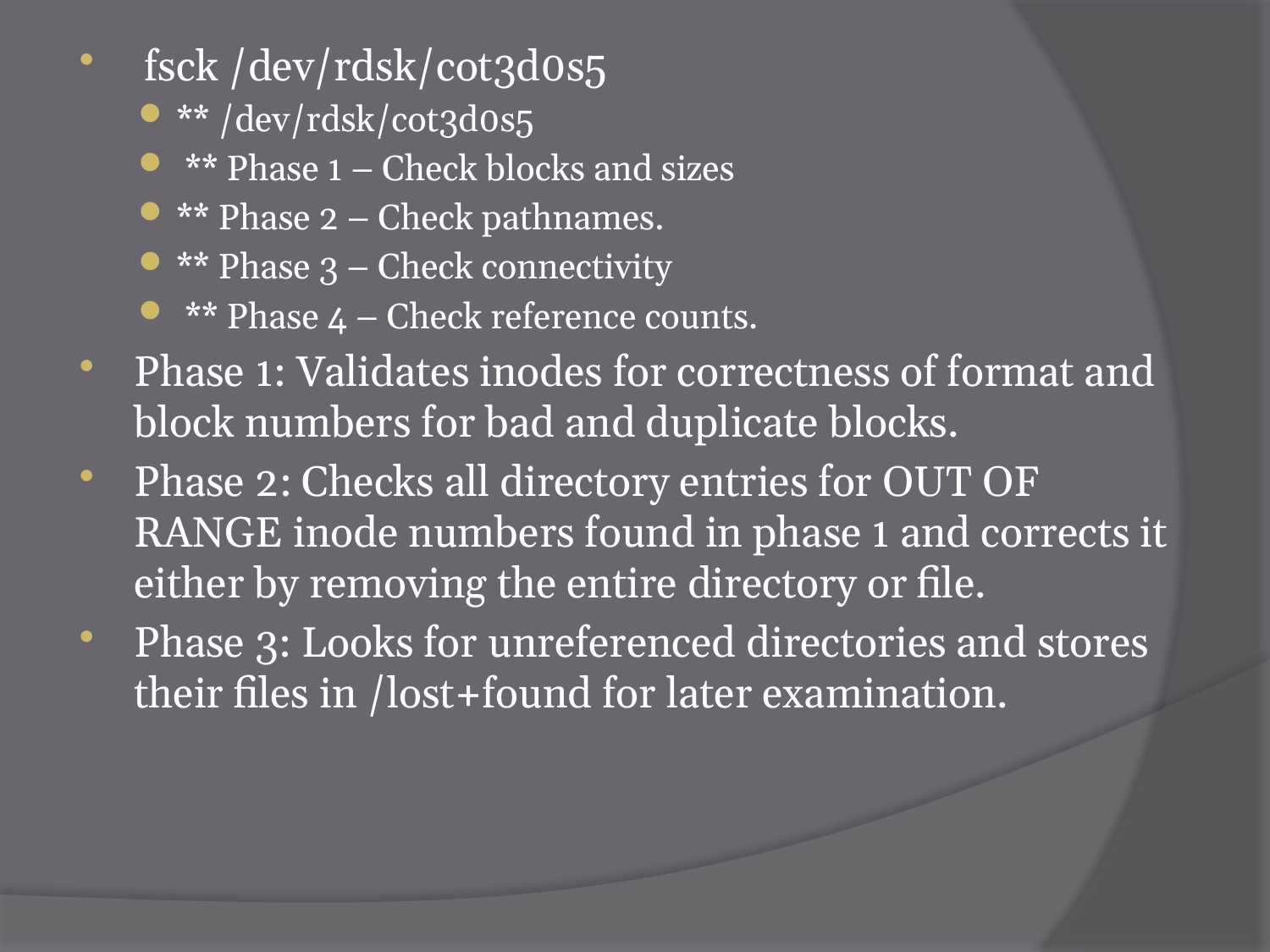

fsck /dev/rdsk/cot3d0s5
** /dev/rdsk/cot3d0s5
 ** Phase 1 – Check blocks and sizes
** Phase 2 – Check pathnames.
** Phase 3 – Check connectivity
 ** Phase 4 – Check reference counts.
Phase 1: Validates inodes for correctness of format and block numbers for bad and duplicate blocks.
Phase 2: Checks all directory entries for OUT OF RANGE inode numbers found in phase 1 and corrects it either by removing the entire directory or file.
Phase 3: Looks for unreferenced directories and stores their files in /lost+found for later examination.